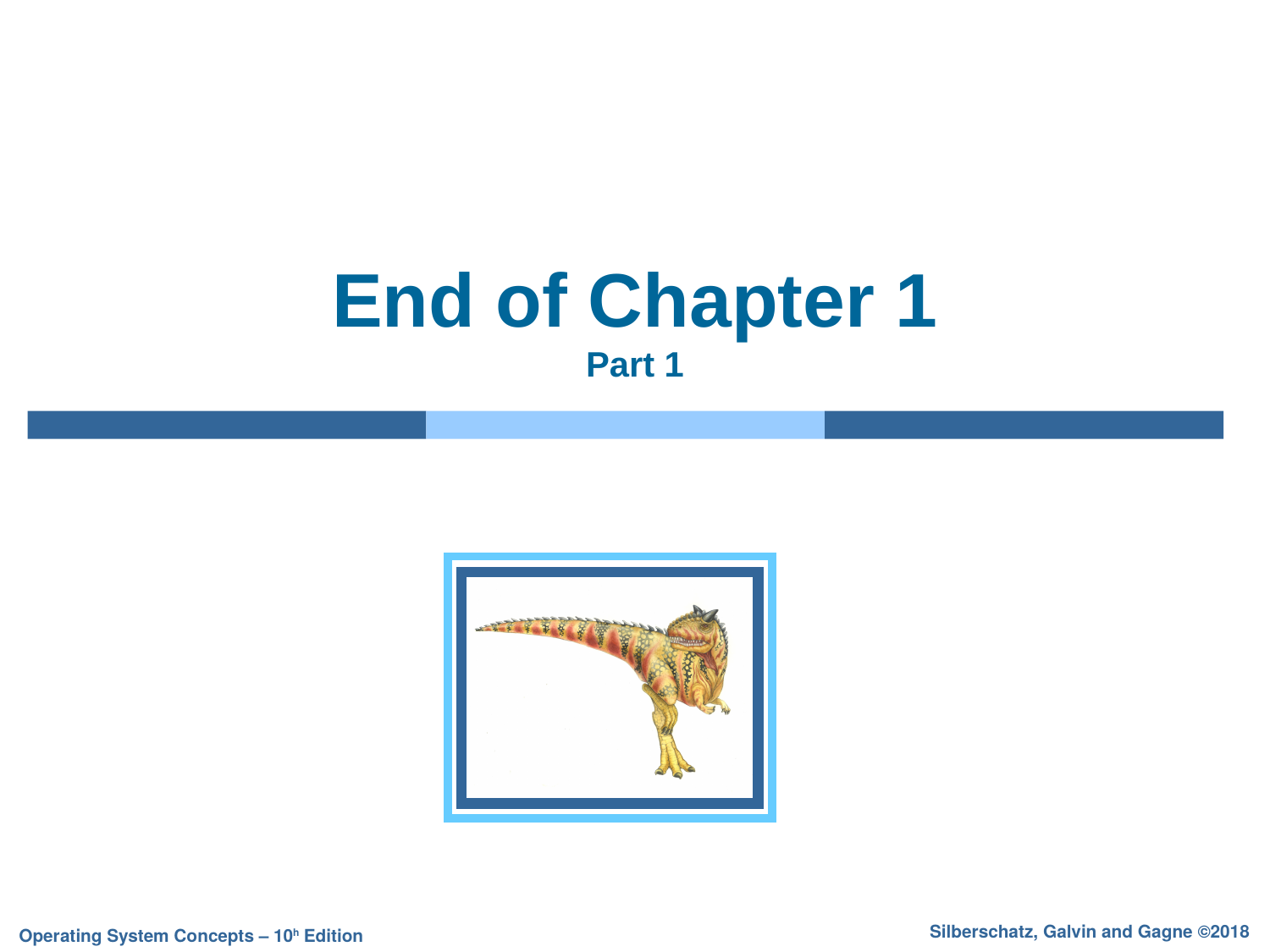

# End of Chapter 1 Part 1